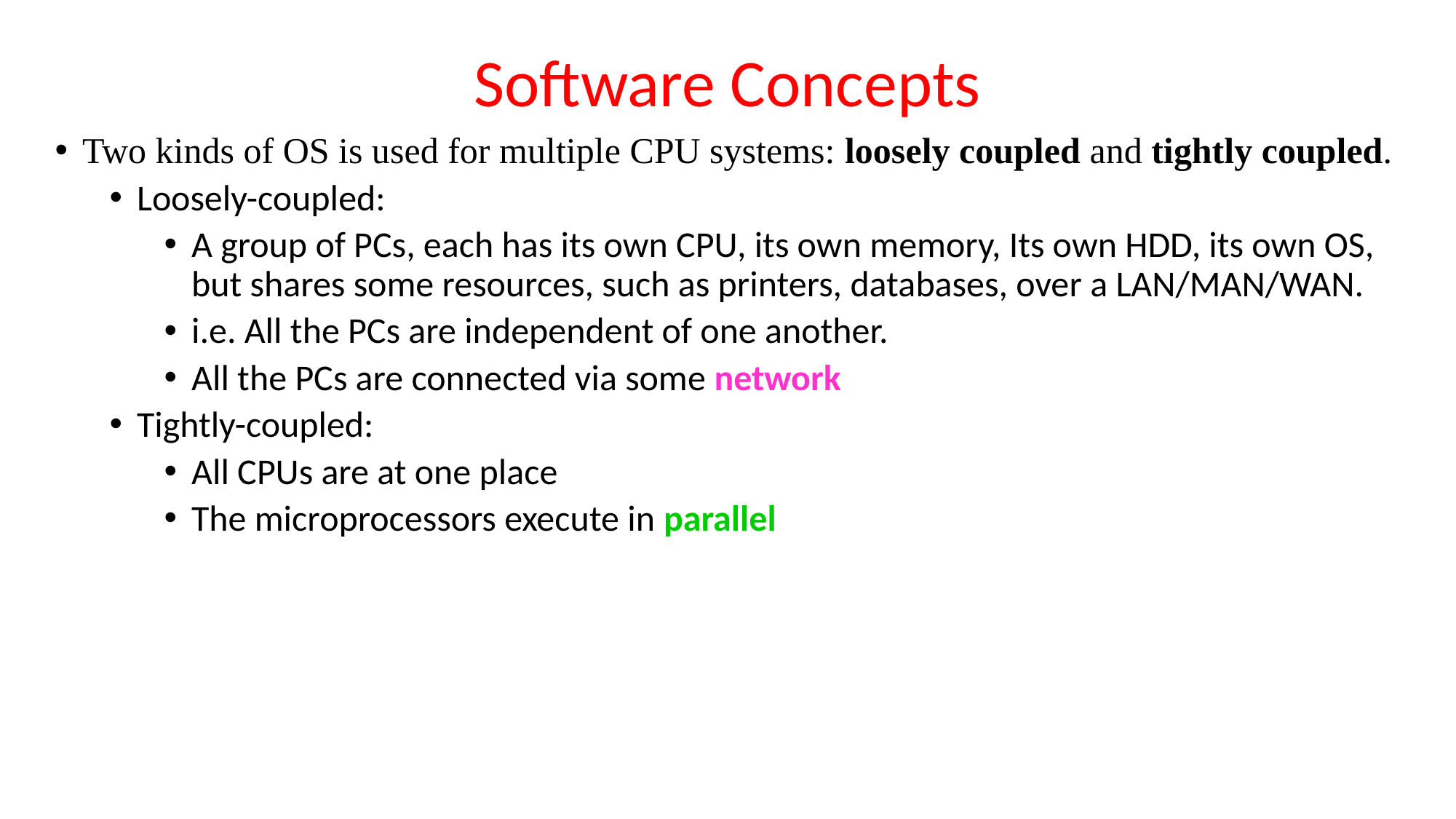

# Software Concepts
Two kinds of OS is used for multiple CPU systems: loosely coupled and tightly coupled.
Loosely-coupled:
A group of PCs, each has its own CPU, its own memory, Its own HDD, its own OS, but shares some resources, such as printers, databases, over a LAN/MAN/WAN.
i.e. All the PCs are independent of one another.
All the PCs are connected via some network
Tightly-coupled:
All CPUs are at one place
The microprocessors execute in parallel